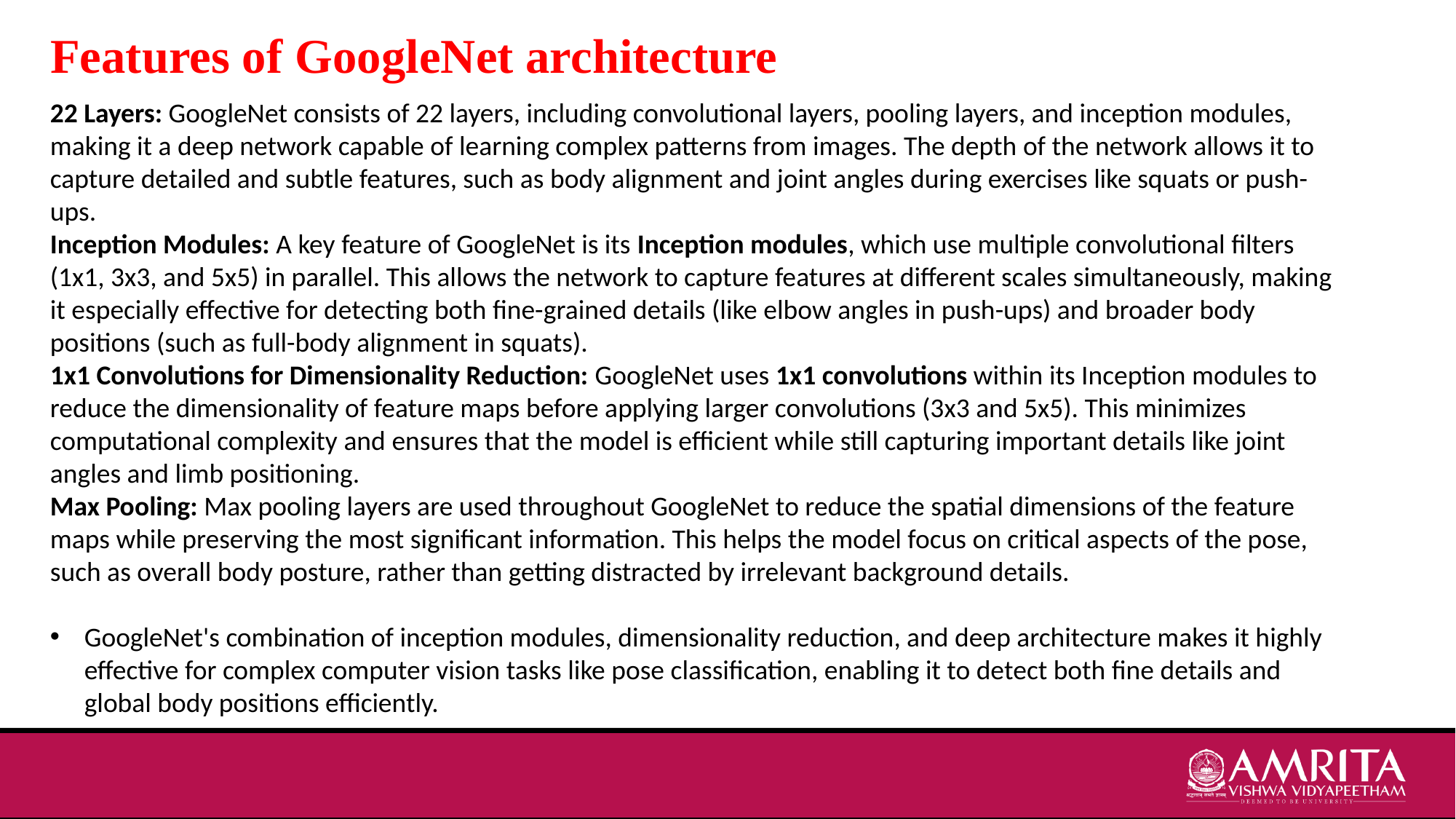

Features of GoogleNet architecture
22 Layers: GoogleNet consists of 22 layers, including convolutional layers, pooling layers, and inception modules, making it a deep network capable of learning complex patterns from images. The depth of the network allows it to capture detailed and subtle features, such as body alignment and joint angles during exercises like squats or push-ups.
Inception Modules: A key feature of GoogleNet is its Inception modules, which use multiple convolutional filters (1x1, 3x3, and 5x5) in parallel. This allows the network to capture features at different scales simultaneously, making it especially effective for detecting both fine-grained details (like elbow angles in push-ups) and broader body positions (such as full-body alignment in squats).
1x1 Convolutions for Dimensionality Reduction: GoogleNet uses 1x1 convolutions within its Inception modules to reduce the dimensionality of feature maps before applying larger convolutions (3x3 and 5x5). This minimizes computational complexity and ensures that the model is efficient while still capturing important details like joint angles and limb positioning.
Max Pooling: Max pooling layers are used throughout GoogleNet to reduce the spatial dimensions of the feature maps while preserving the most significant information. This helps the model focus on critical aspects of the pose, such as overall body posture, rather than getting distracted by irrelevant background details.

GoogleNet's combination of inception modules, dimensionality reduction, and deep architecture makes it highly effective for complex computer vision tasks like pose classification, enabling it to detect both fine details and global body positions efficiently.